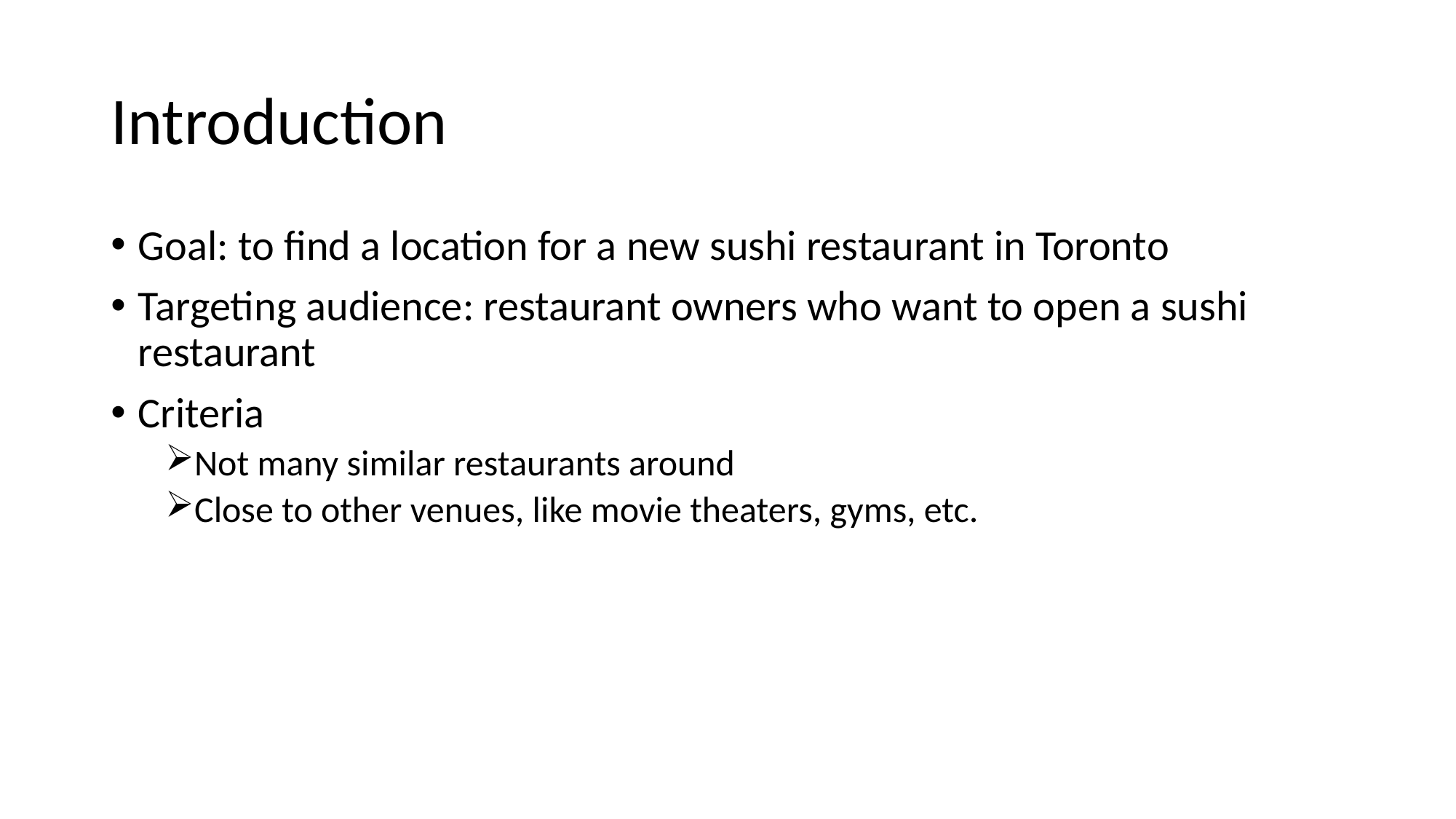

# Introduction
Goal: to find a location for a new sushi restaurant in Toronto
Targeting audience: restaurant owners who want to open a sushi restaurant
Criteria
Not many similar restaurants around
Close to other venues, like movie theaters, gyms, etc.